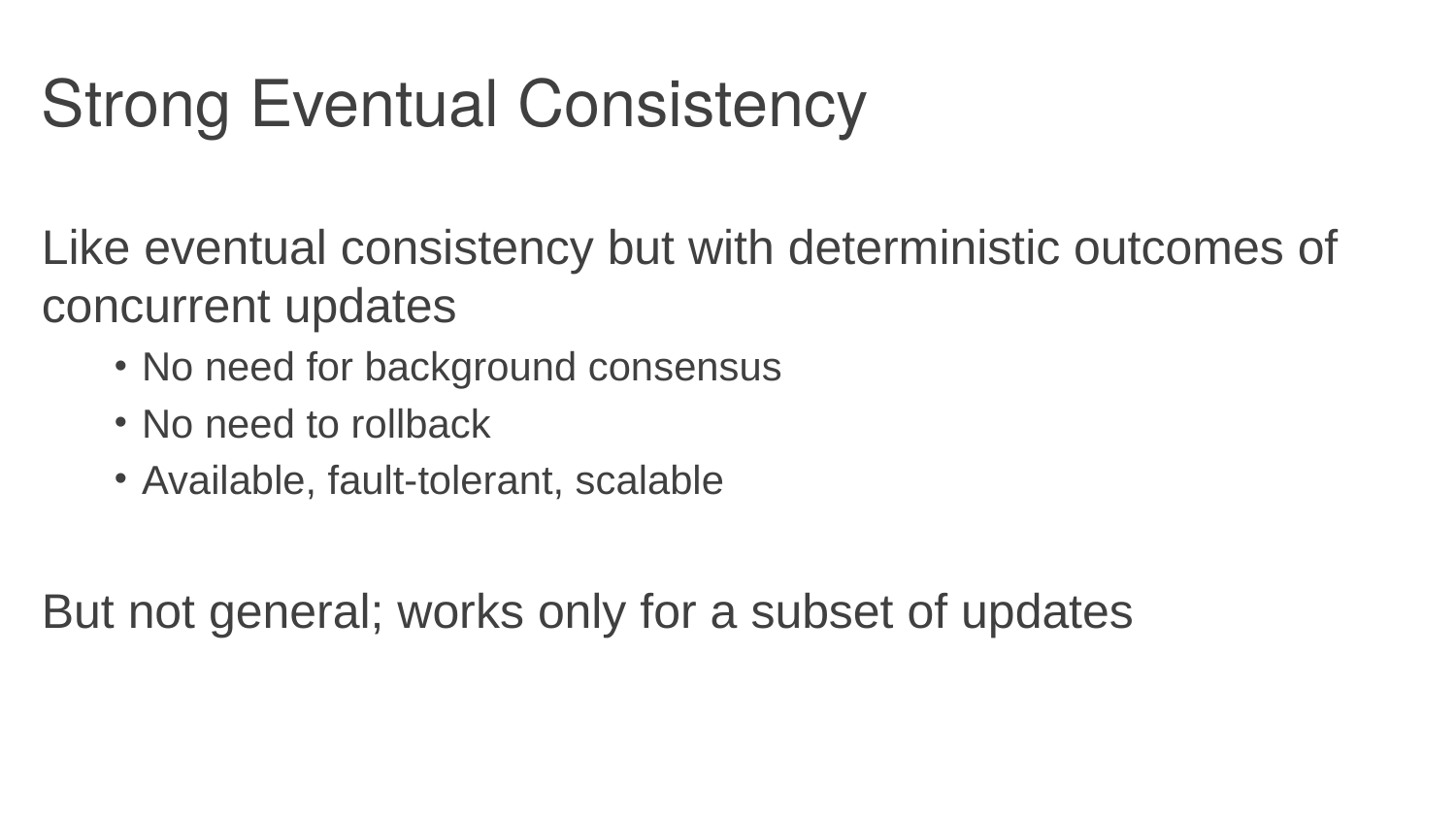

# Strong Eventual Consistency
Like eventual consistency but with deterministic outcomes of concurrent updates
No need for background consensus
No need to rollback
Available, fault-tolerant, scalable

But not general; works only for a subset of updates